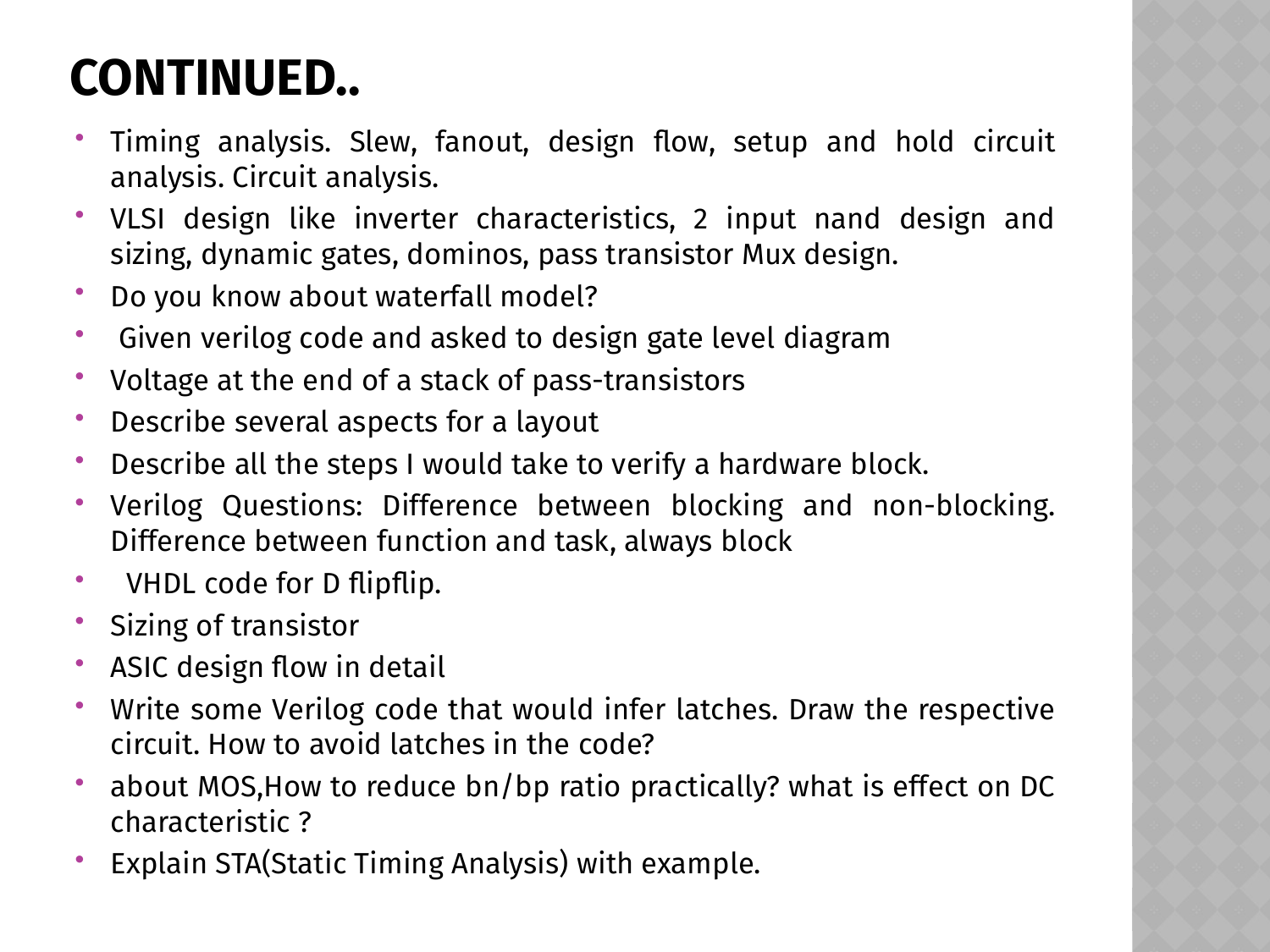

# Continued..
Timing analysis. Slew, fanout, design flow, setup and hold circuit analysis. Circuit analysis.
VLSI design like inverter characteristics, 2 input nand design and sizing, dynamic gates, dominos, pass transistor Mux design.
Do you know about waterfall model?
 Given verilog code and asked to design gate level diagram
Voltage at the end of a stack of pass-transistors
Describe several aspects for a layout
Describe all the steps I would take to verify a hardware block.
Verilog Questions: Difference between blocking and non-blocking. Difference between function and task, always block
  VHDL code for D flipflip.
Sizing of transistor
ASIC design flow in detail
Write some Verilog code that would infer latches. Draw the respective circuit. How to avoid latches in the code?
about MOS,How to reduce bn/bp ratio practically? what is effect on DC characteristic ?
Explain STA(Static Timing Analysis) with example.